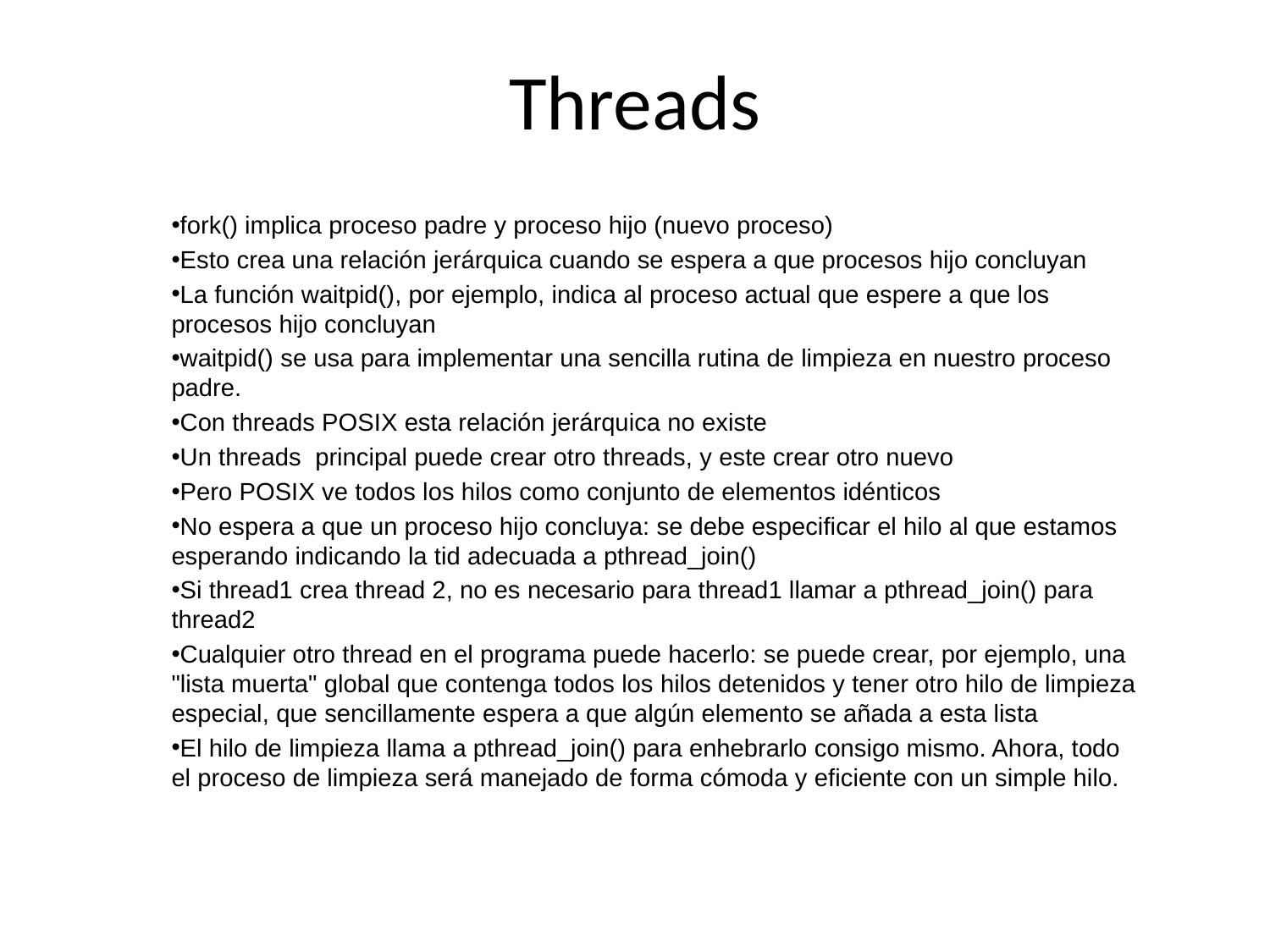

# Threads

fork() implica proceso padre y proceso hijo (nuevo proceso)
Esto crea una relación jerárquica cuando se espera a que procesos hijo concluyan
La función waitpid(), por ejemplo, indica al proceso actual que espere a que los procesos hijo concluyan
waitpid() se usa para implementar una sencilla rutina de limpieza en nuestro proceso padre.
Con threads POSIX esta relación jerárquica no existe
Un threads  principal puede crear otro threads, y este crear otro nuevo
Pero POSIX ve todos los hilos como conjunto de elementos idénticos
No espera a que un proceso hijo concluya: se debe especificar el hilo al que estamos esperando indicando la tid adecuada a pthread_join()
Si thread1 crea thread 2, no es necesario para thread1 llamar a pthread_join() para thread2
Cualquier otro thread en el programa puede hacerlo: se puede crear, por ejemplo, una "lista muerta" global que contenga todos los hilos detenidos y tener otro hilo de limpieza especial, que sencillamente espera a que algún elemento se añada a esta lista
El hilo de limpieza llama a pthread_join() para enhebrarlo consigo mismo. Ahora, todo el proceso de limpieza será manejado de forma cómoda y eficiente con un simple hilo.